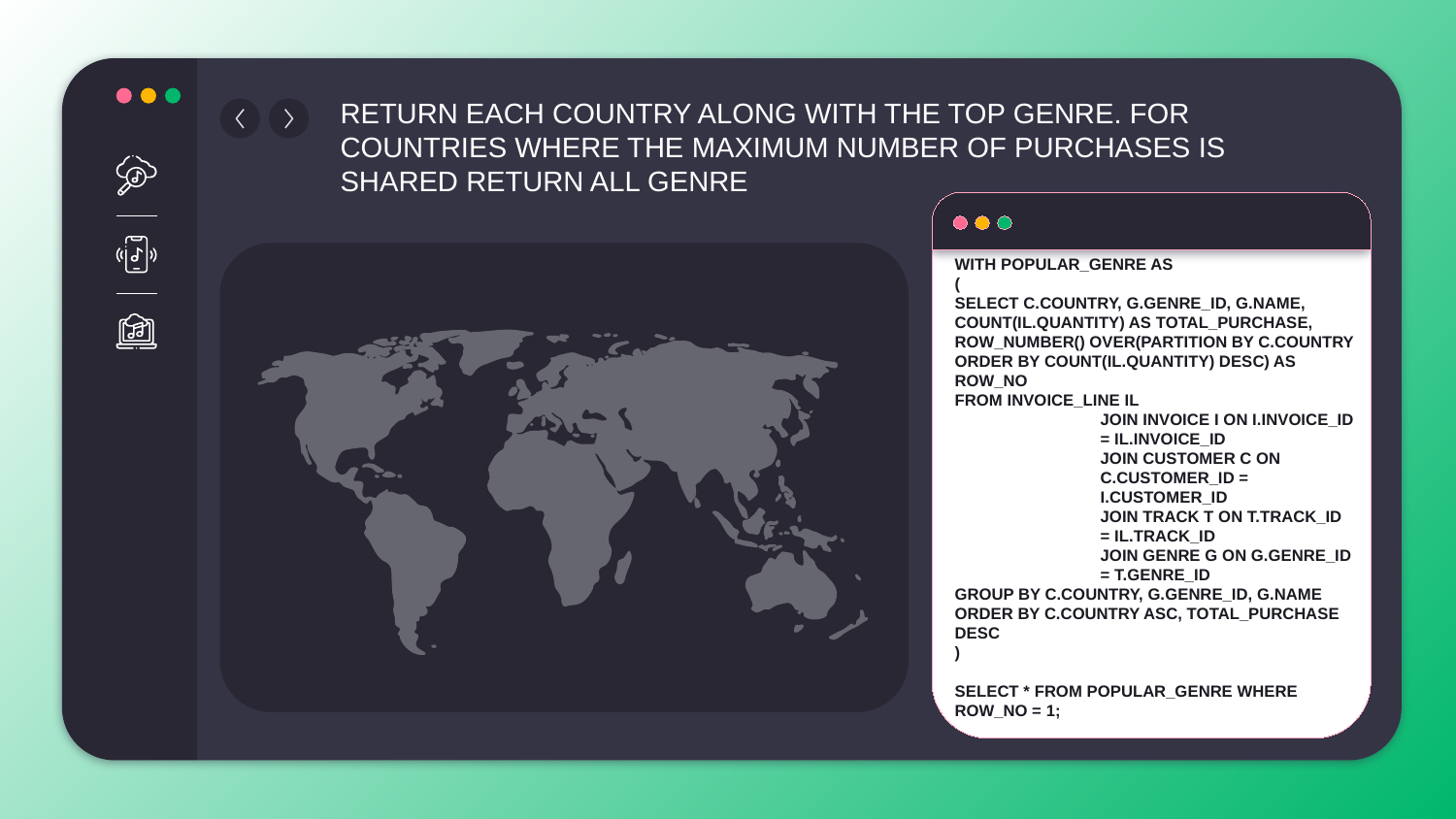

# RETURN EACH COUNTRY ALONG WITH THE TOP GENRE. FOR COUNTRIES WHERE THE MAXIMUM NUMBER OF PURCHASES IS SHARED RETURN ALL GENRE

WITH POPULAR_GENRE AS
(
SELECT C.COUNTRY, G.GENRE_ID, G.NAME, COUNT(IL.QUANTITY) AS TOTAL_PURCHASE,
ROW_NUMBER() OVER(PARTITION BY C.COUNTRY ORDER BY COUNT(IL.QUANTITY) DESC) AS ROW_NO
FROM INVOICE_LINE IL
	JOIN INVOICE I ON I.INVOICE_ID 	= IL.INVOICE_ID
	JOIN CUSTOMER C ON 	C.CUSTOMER_ID = 	I.CUSTOMER_ID
	JOIN TRACK T ON T.TRACK_ID 	= IL.TRACK_ID
	JOIN GENRE G ON G.GENRE_ID 	= T.GENRE_ID
GROUP BY C.COUNTRY, G.GENRE_ID, G.NAME
ORDER BY C.COUNTRY ASC, TOTAL_PURCHASE DESC
)

SELECT * FROM POPULAR_GENRE WHERE ROW_NO = 1;